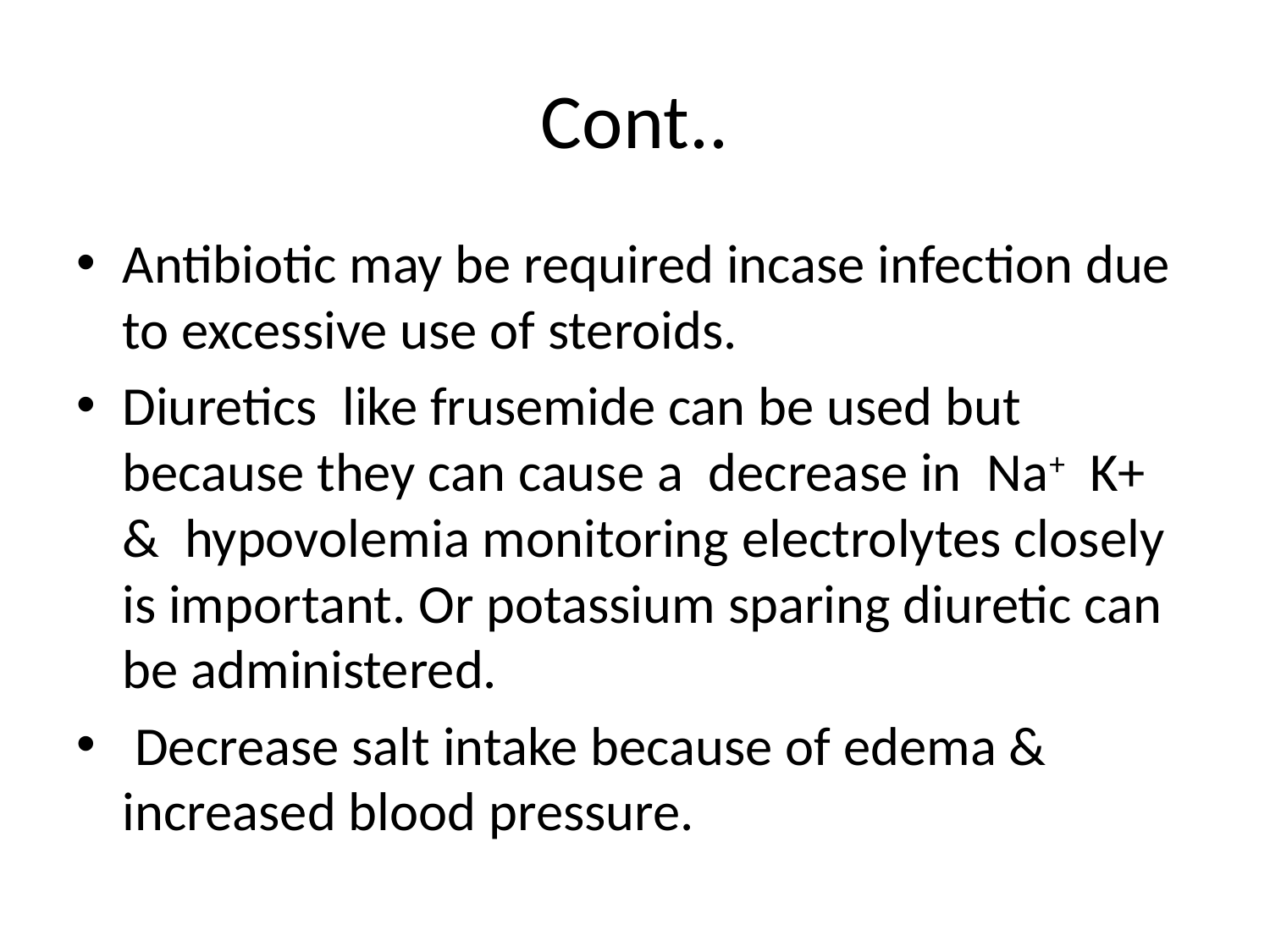

# Cont..
Antibiotic may be required incase infection due to excessive use of steroids.
Diuretics  like frusemide can be used but because they can cause a  decrease in  Na+  K+ &  hypovolemia monitoring electrolytes closely is important. Or potassium sparing diuretic can be administered.
 Decrease salt intake because of edema & increased blood pressure.